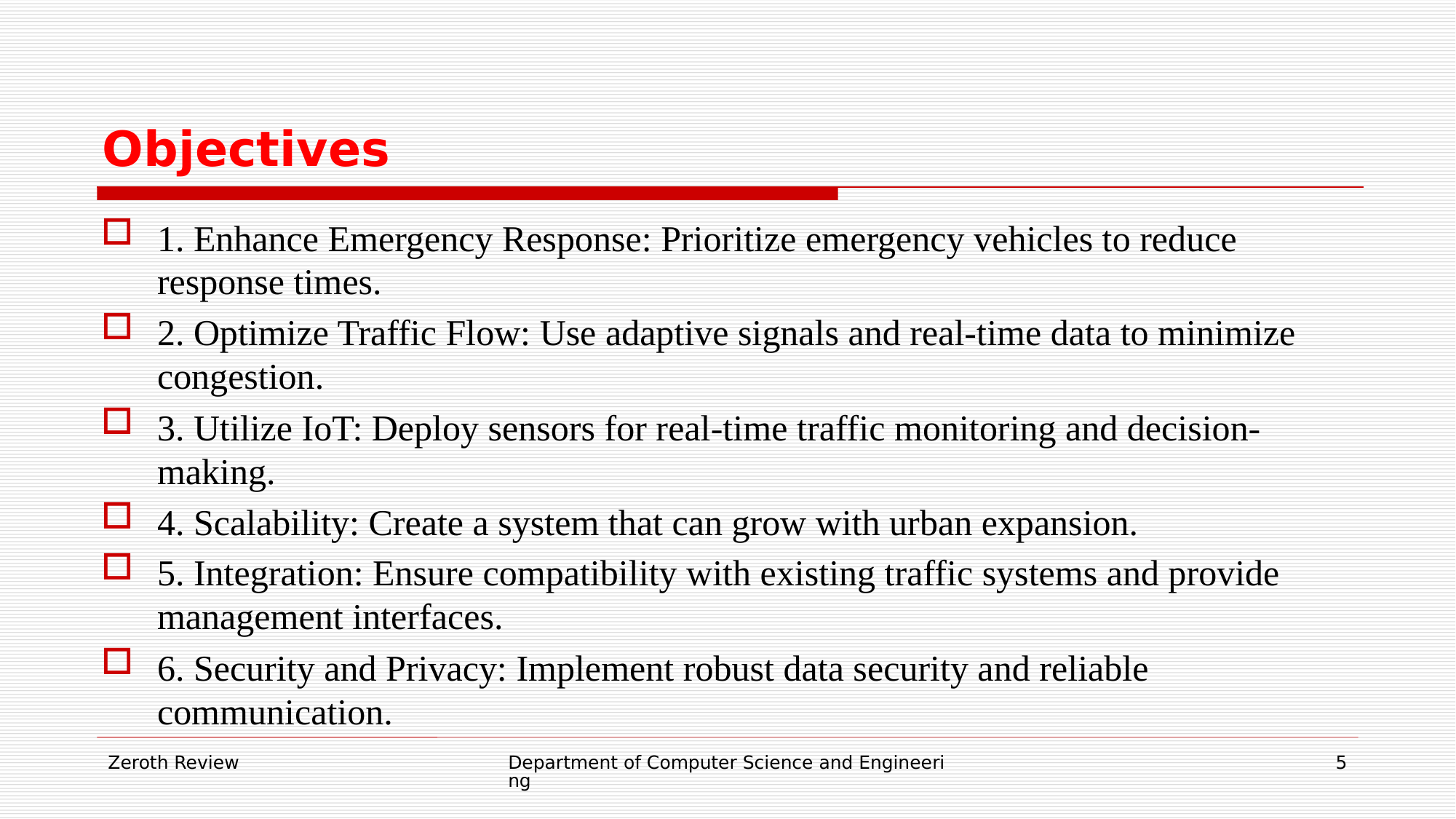

# Objectives
1. Enhance Emergency Response: Prioritize emergency vehicles to reduce response times.
2. Optimize Traffic Flow: Use adaptive signals and real-time data to minimize congestion.
3. Utilize IoT: Deploy sensors for real-time traffic monitoring and decision-making.
4. Scalability: Create a system that can grow with urban expansion.
5. Integration: Ensure compatibility with existing traffic systems and provide management interfaces.
6. Security and Privacy: Implement robust data security and reliable communication.

Zeroth Review
Department of Computer Science and Engineering
5